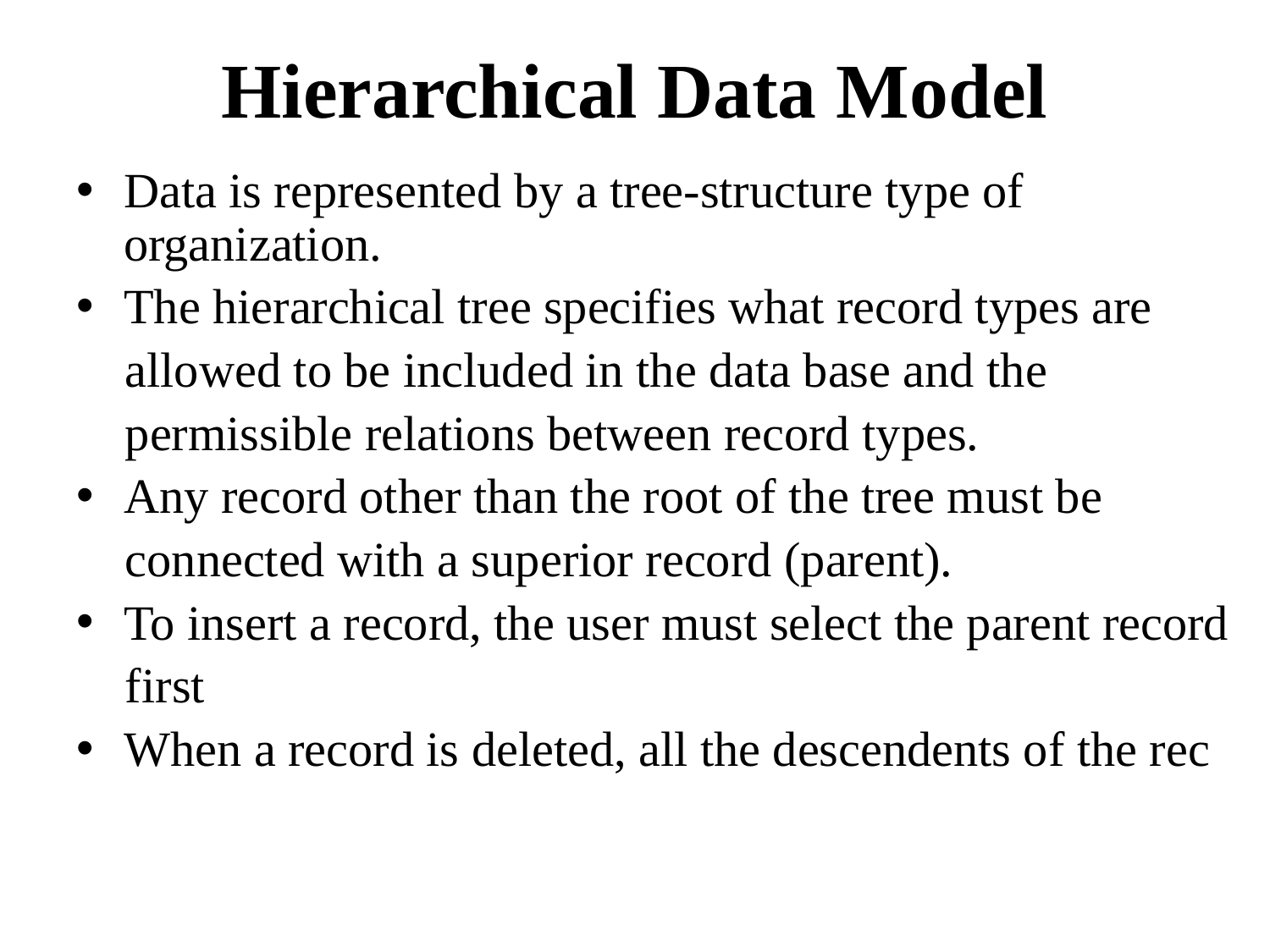

# Hierarchical Data Model
Data is represented by a tree-structure type of organization.
The hierarchical tree specifies what record types are
    allowed to be included in the data base and the
    permissible relations between record types.
Any record other than the root of the tree must be
    connected with a superior record (parent).
To insert a record, the user must select the parent record
    first
When a record is deleted, all the descendents of the rec